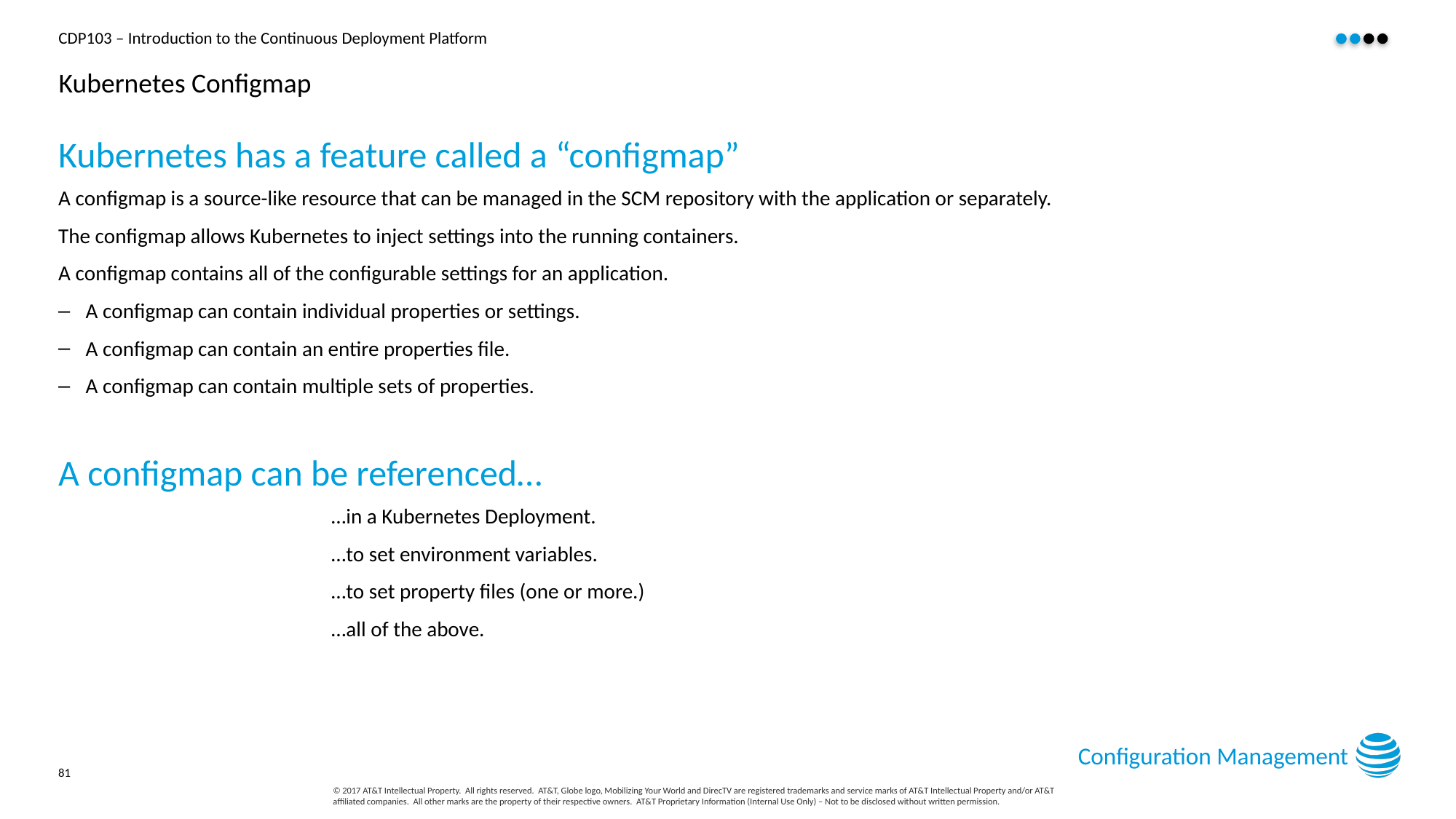

# Kubernetes Configmap
Kubernetes has a feature called a “configmap”
A configmap is a source-like resource that can be managed in the SCM repository with the application or separately.
The configmap allows Kubernetes to inject settings into the running containers.
A configmap contains all of the configurable settings for an application.
A configmap can contain individual properties or settings.
A configmap can contain an entire properties file.
A configmap can contain multiple sets of properties.

A configmap can be referenced…
…in a Kubernetes Deployment.
…to set environment variables.
…to set property files (one or more.)
…all of the above.

Configuration Management
81